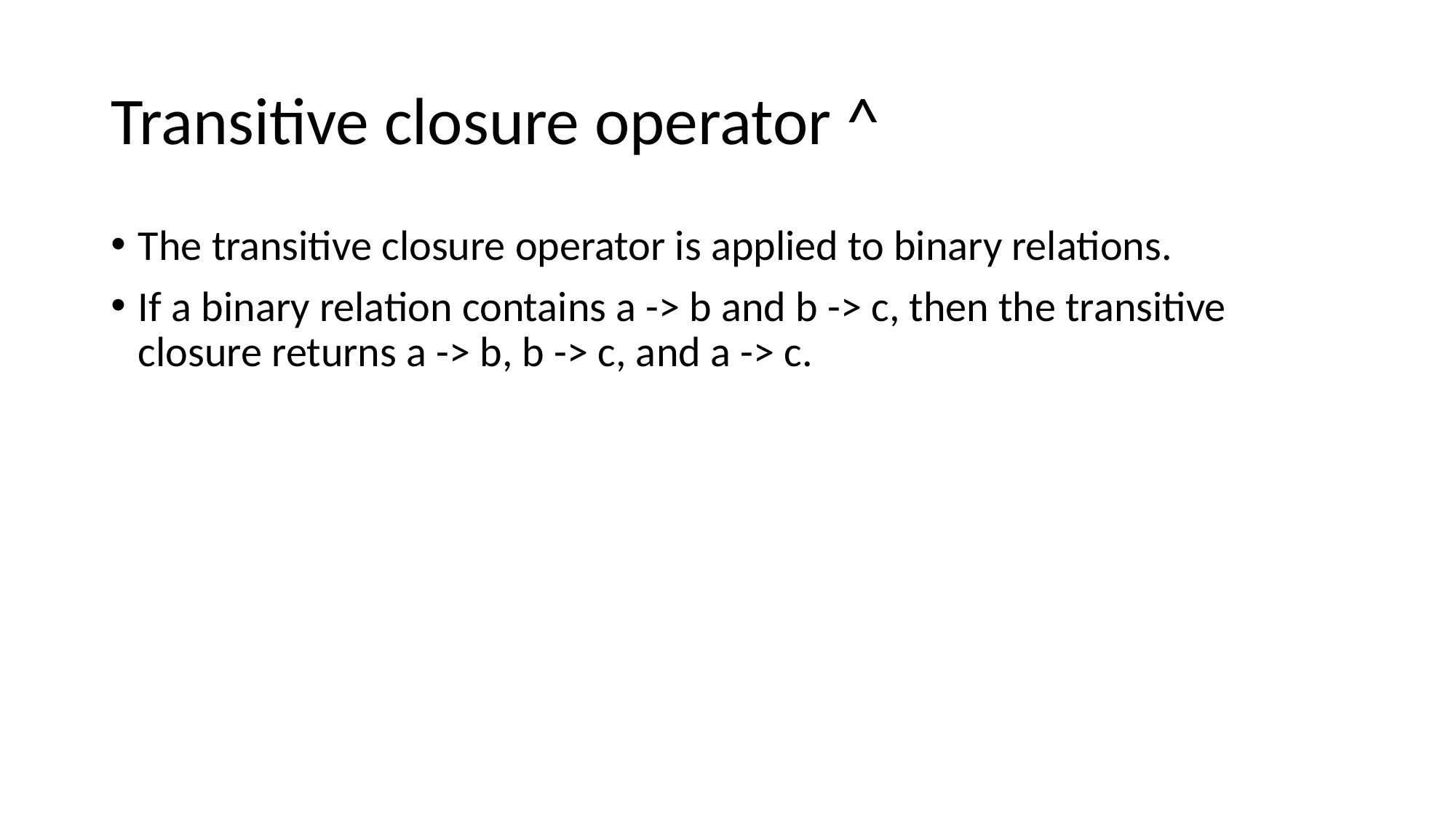

# Transitive closure operator ^
The transitive closure operator is applied to binary relations.
If a binary relation contains a -> b and b -> c, then the transitive closure returns a -> b, b -> c, and a -> c.